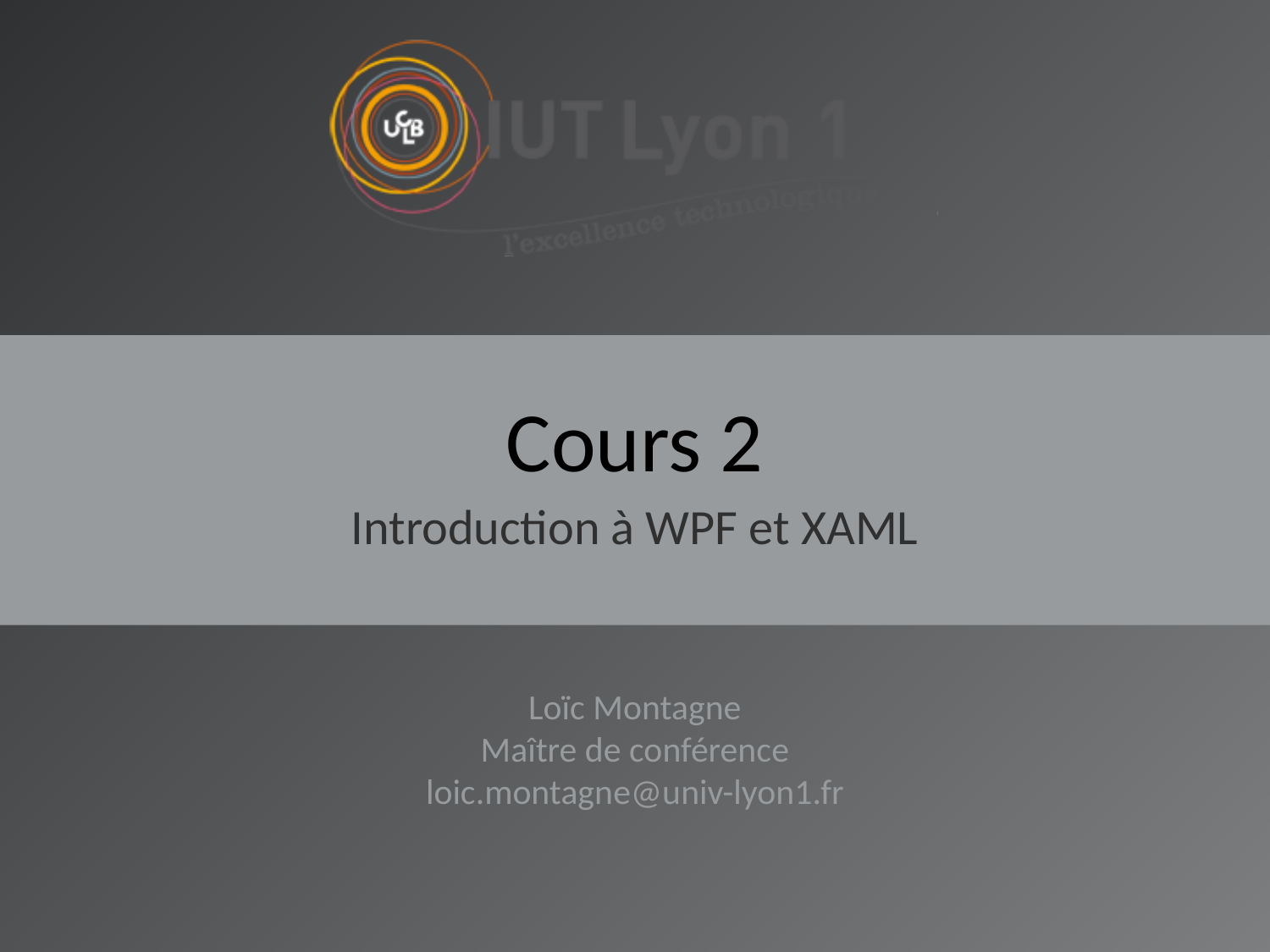

Cours 2
Introduction à WPF et XAML